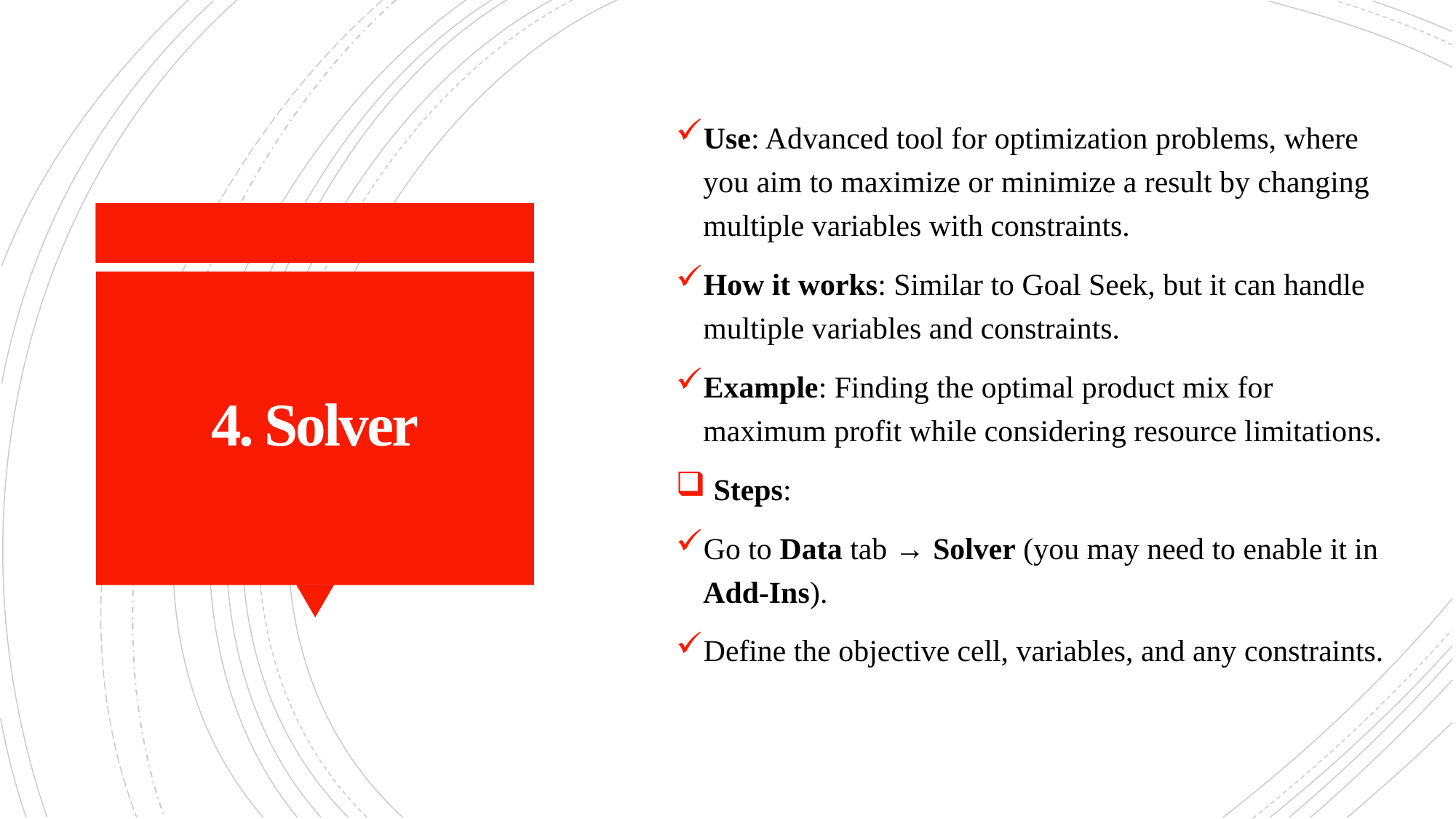

Use: Advanced tool for optimization problems, where you aim to maximize or minimize a result by changing multiple variables with constraints.
How it works: Similar to Goal Seek, but it can handle multiple variables and constraints.
Example: Finding the optimal product mix for maximum profit while considering resource limitations.
 Steps:
Go to Data tab → Solver (you may need to enable it in Add-Ins).
Define the objective cell, variables, and any constraints.

# 4. Solver